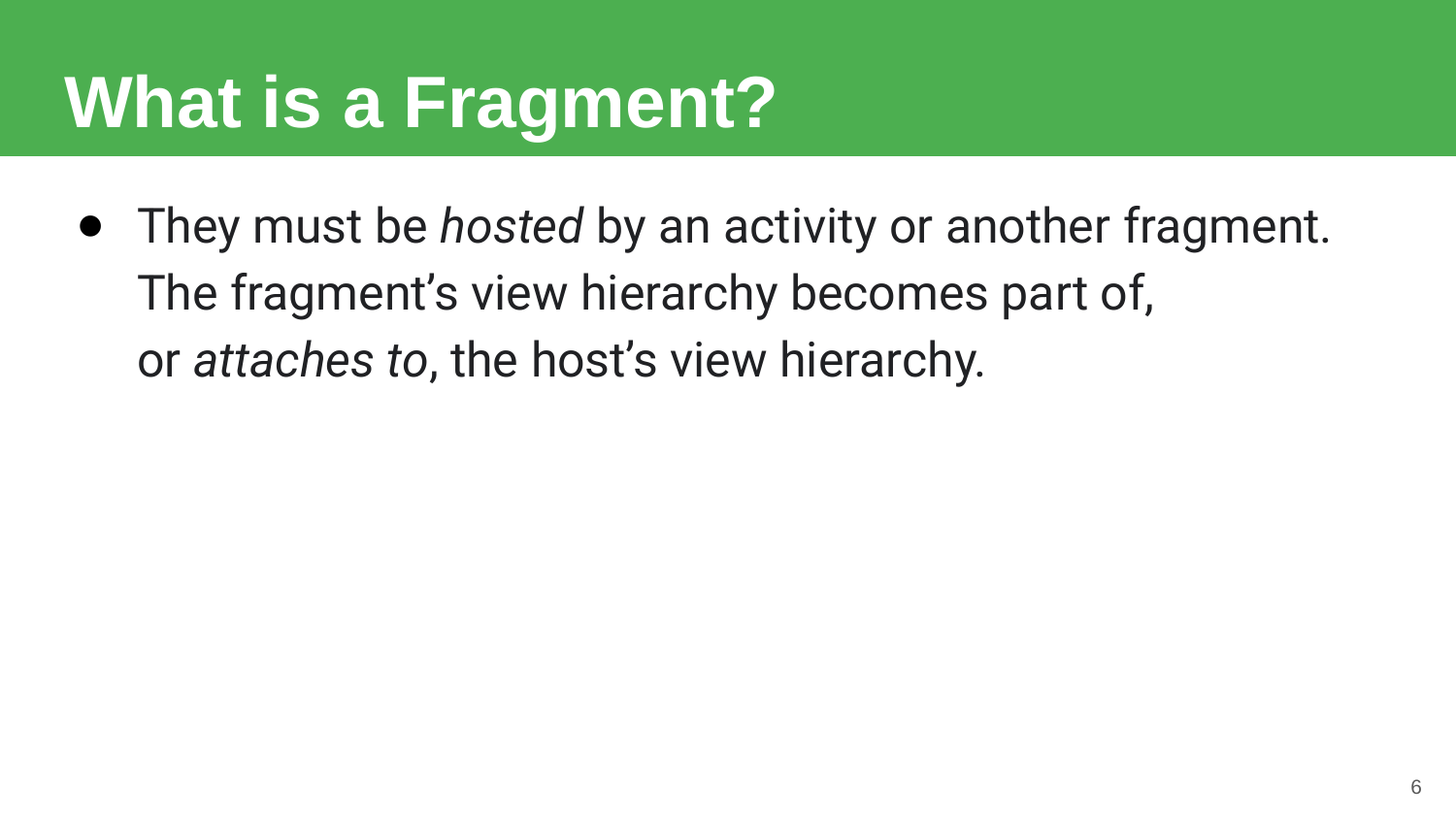

# What is a Fragment?
They must be hosted by an activity or another fragment. The fragment’s view hierarchy becomes part of, or attaches to, the host’s view hierarchy.

6